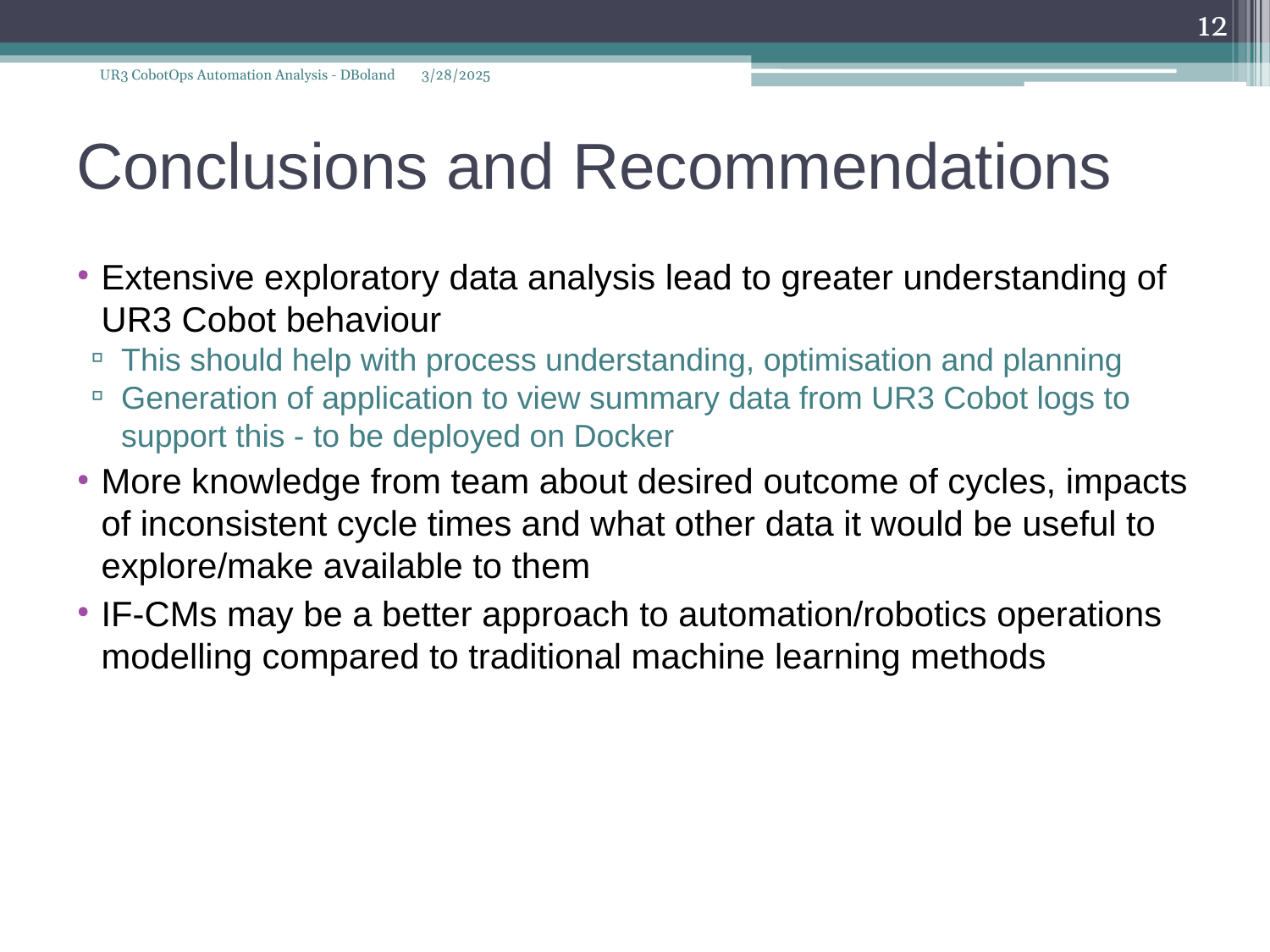

12
UR3 CobotOps Automation Analysis - DBoland
3/28/2025
# Conclusions and Recommendations
Extensive exploratory data analysis lead to greater understanding of UR3 Cobot behaviour
This should help with process understanding, optimisation and planning
Generation of application to view summary data from UR3 Cobot logs to support this - to be deployed on Docker
More knowledge from team about desired outcome of cycles, impacts of inconsistent cycle times and what other data it would be useful to explore/make available to them
IF-CMs may be a better approach to automation/robotics operations modelling compared to traditional machine learning methods